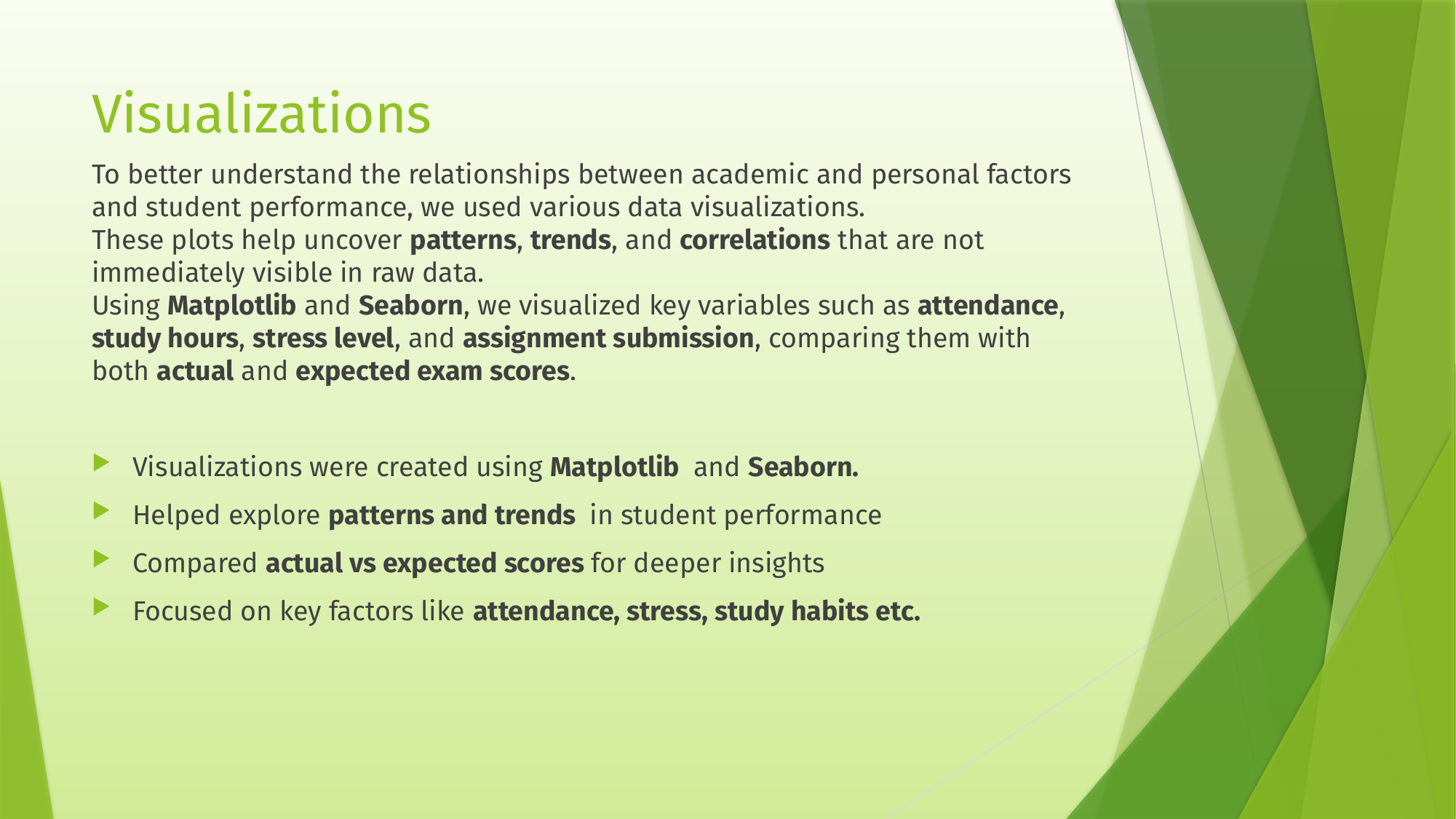

# Visualizations
To better understand the relationships between academic and personal factors and student performance, we used various data visualizations.
These plots help uncover patterns, trends, and correlations that are not immediately visible in raw data.
Using Matplotlib and Seaborn, we visualized key variables such as attendance, study hours, stress level, and assignment submission, comparing them with both actual and expected exam scores.

Visualizations were created using Matplotlib  and Seaborn.
Helped explore patterns and trends  in student performance
Compared actual vs expected scores for deeper insights
Focused on key factors like attendance, stress, study habits etc.